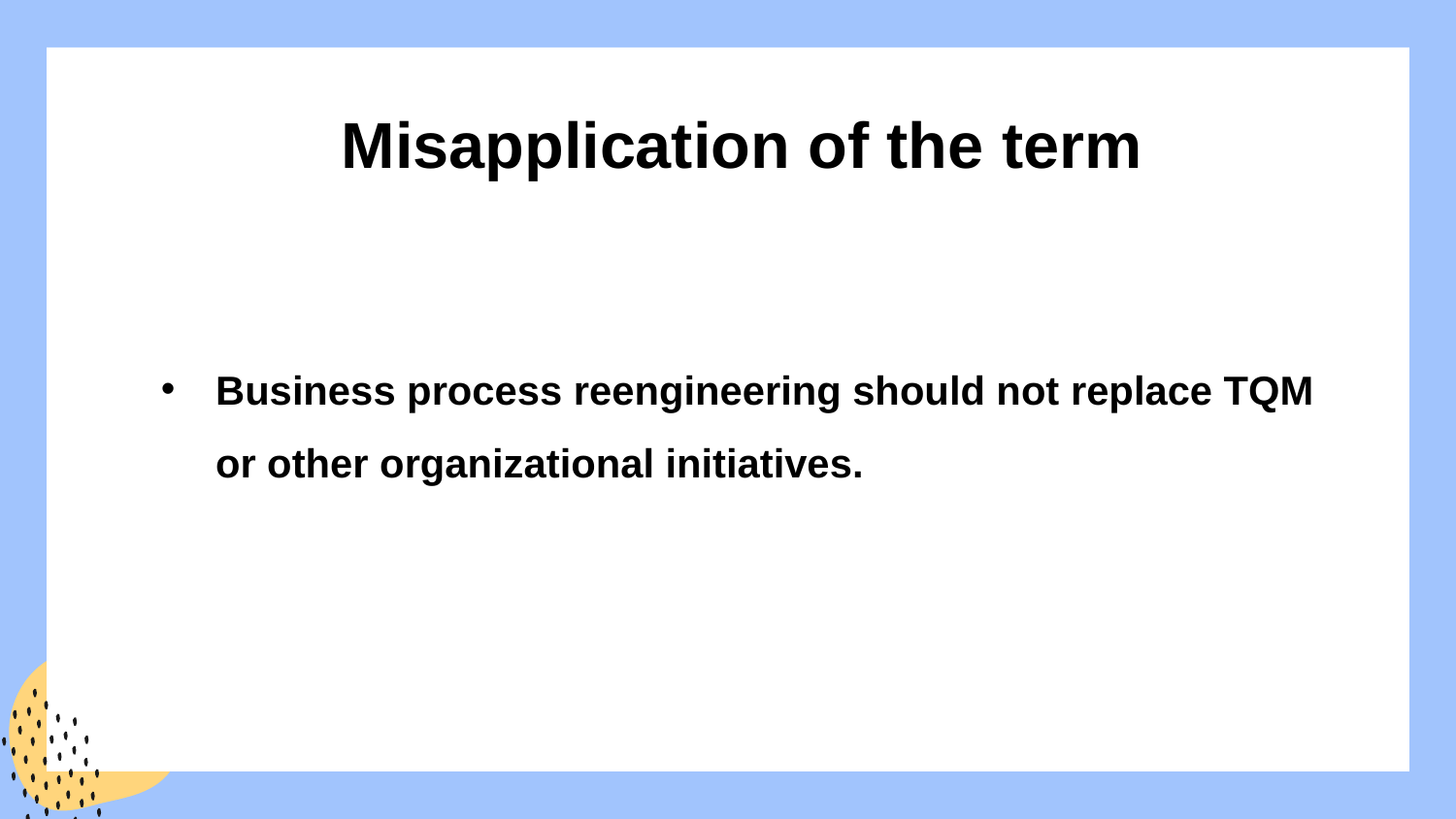

Misapplication of the term
Business process reengineering should not replace TQM or other organizational initiatives.